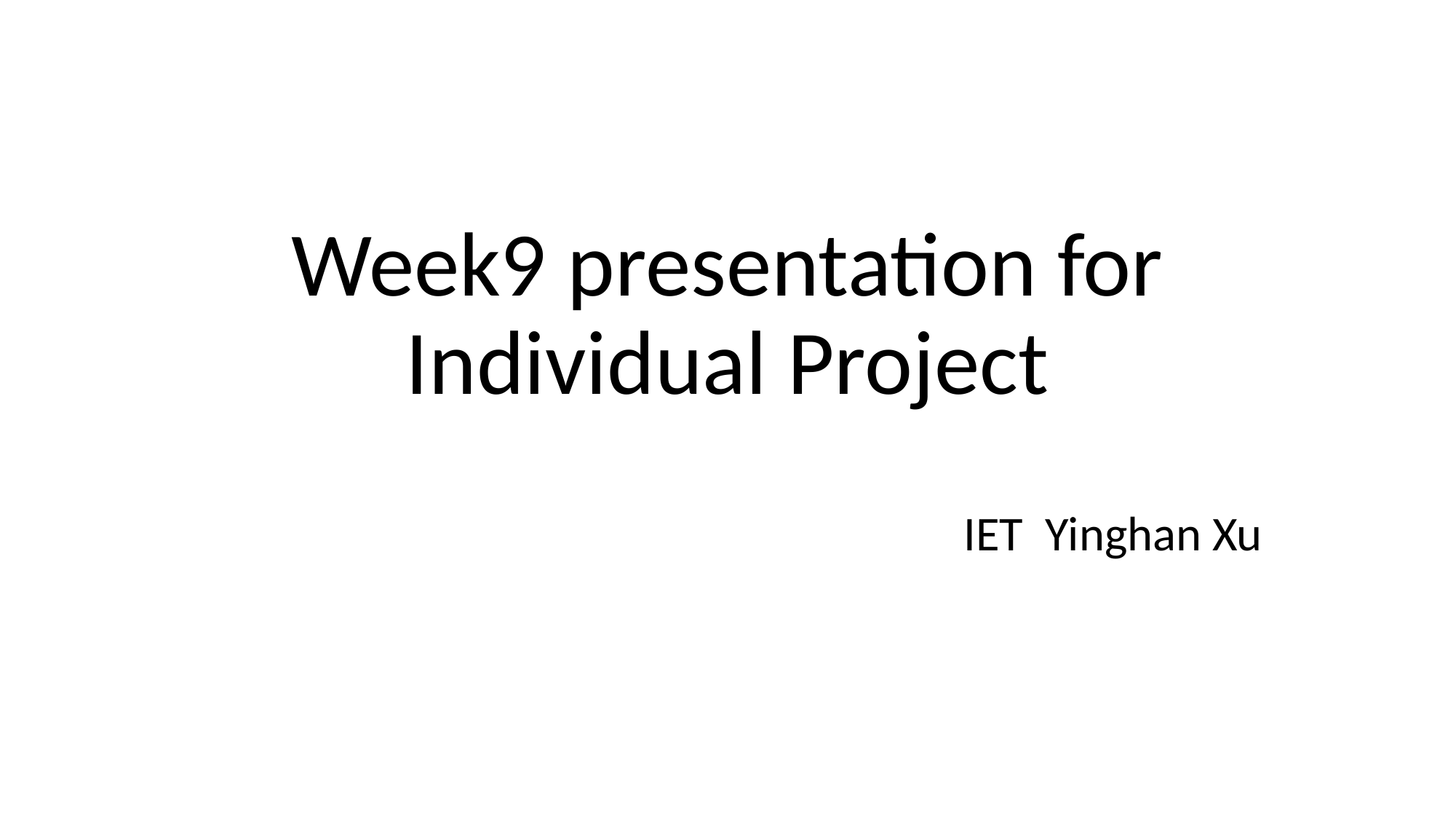

# Week9 presentation for Individual Project

IET  Yinghan Xu